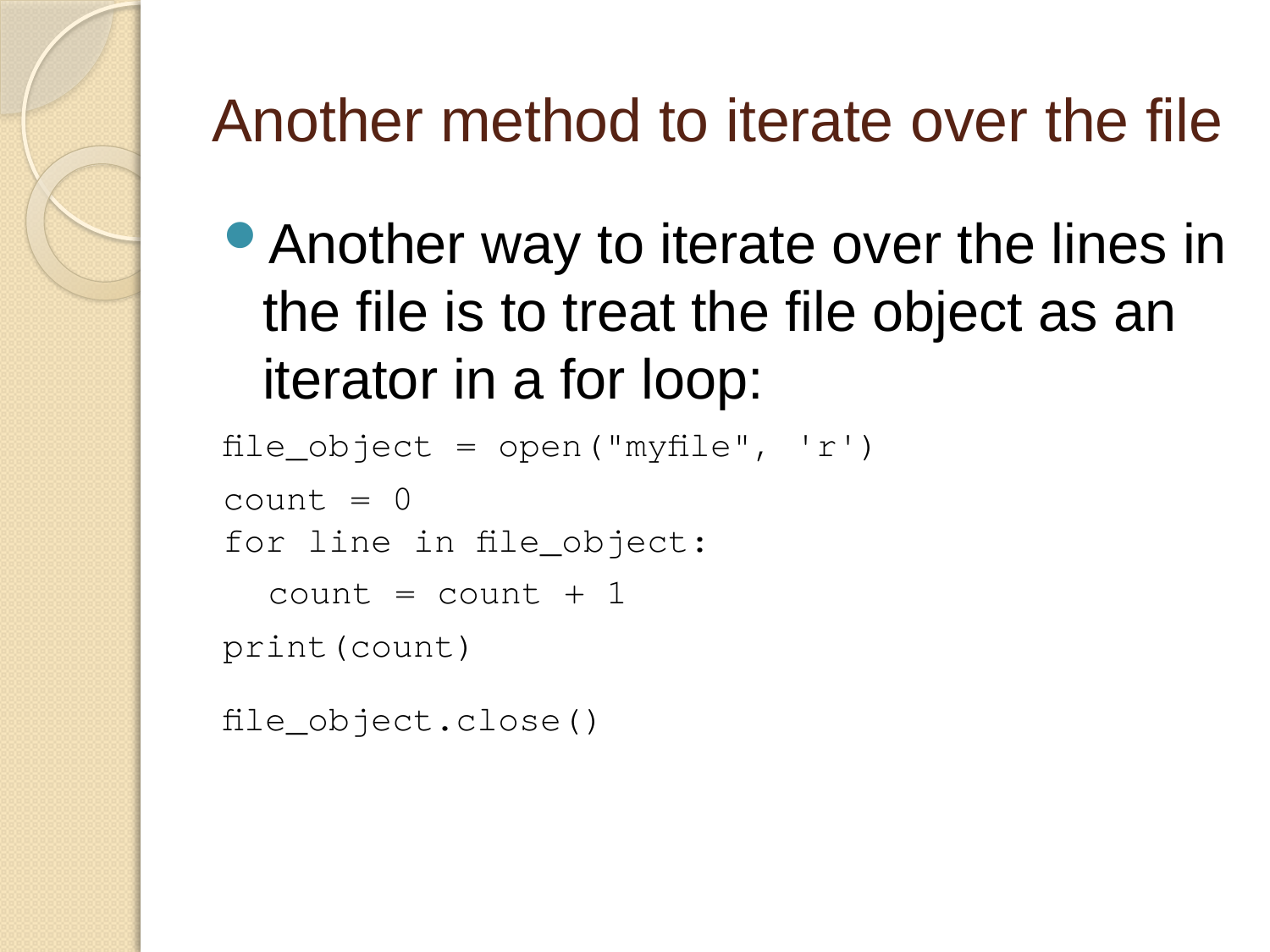

# Another method to iterate over the file
Another way to iterate over the lines in the file is to treat the file object as an iterator in a for loop:
file_object = open("myfile", 'r')
count = 0
for line in file_object:
count = count + 1
print(count)
file_object.close()